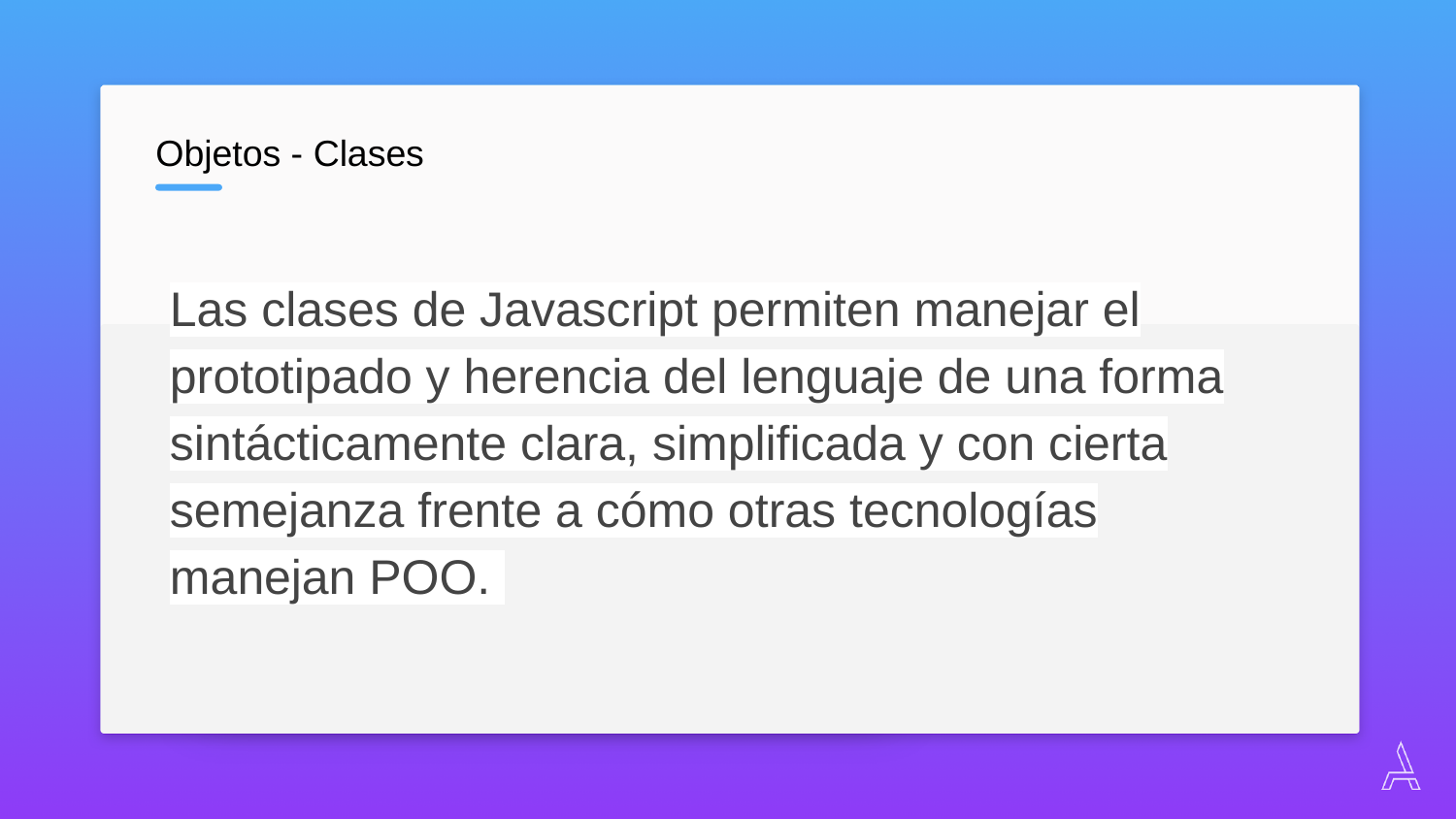

Objetos - Clases

Las clases de Javascript permiten manejar el prototipado y herencia del lenguaje de una forma sintácticamente clara, simplificada y con cierta semejanza frente a cómo otras tecnologías manejan POO.